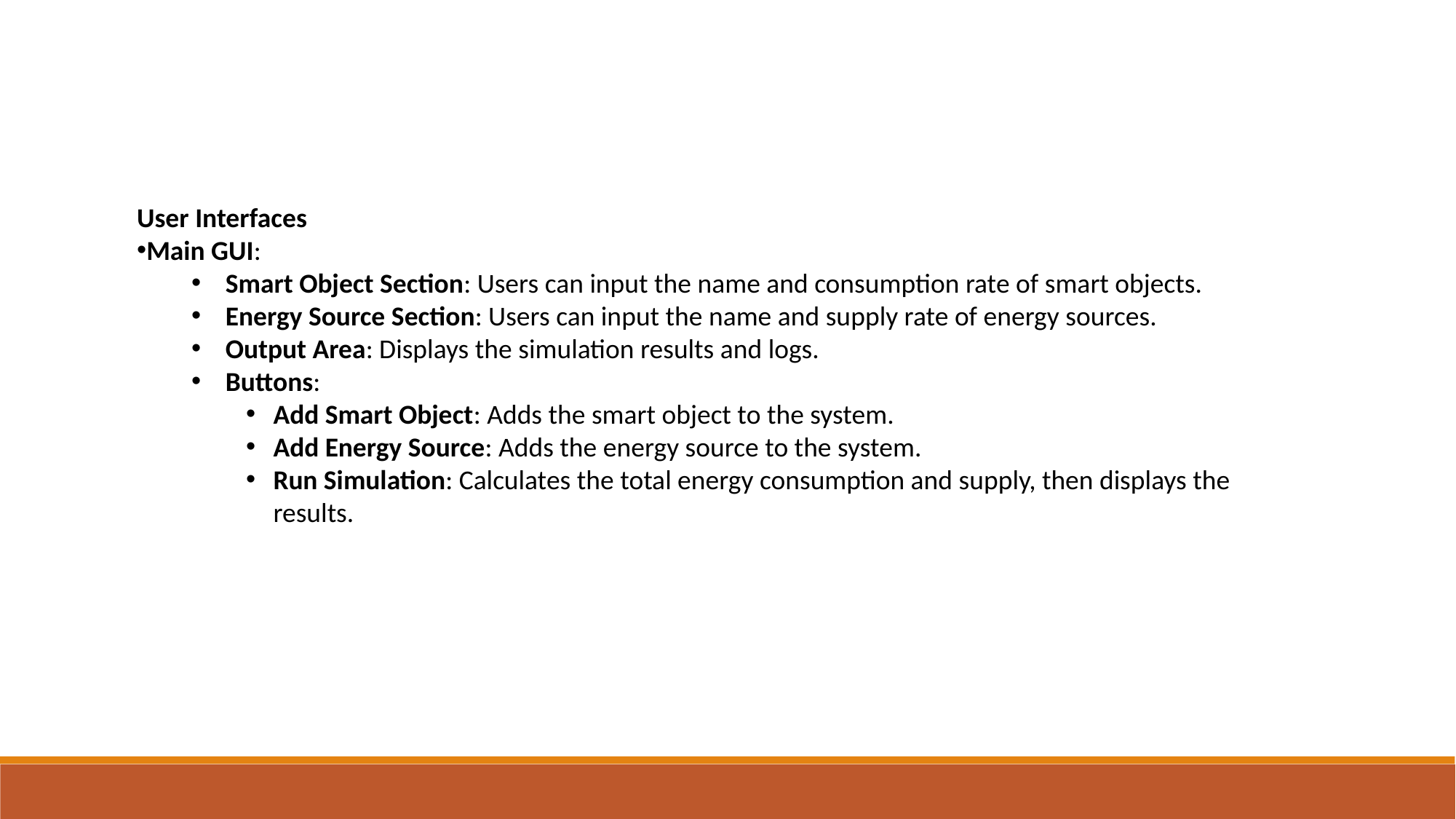

User Interfaces
Main GUI:
Smart Object Section: Users can input the name and consumption rate of smart objects.
Energy Source Section: Users can input the name and supply rate of energy sources.
Output Area: Displays the simulation results and logs.
Buttons:
Add Smart Object: Adds the smart object to the system.
Add Energy Source: Adds the energy source to the system.
Run Simulation: Calculates the total energy consumption and supply, then displays the results.